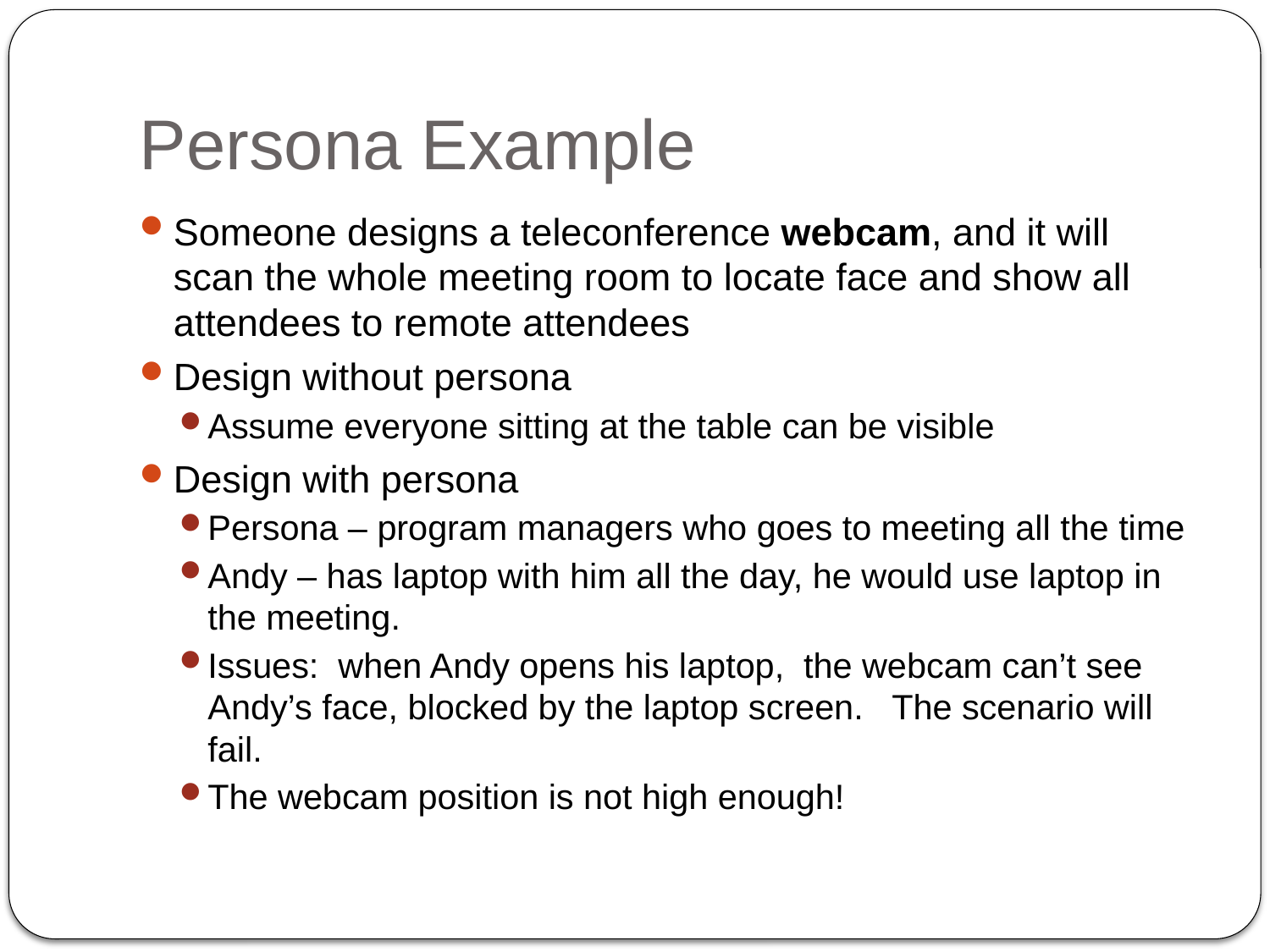

# Persona Example
Someone designs a teleconference webcam, and it will scan the whole meeting room to locate face and show all attendees to remote attendees
Design without persona
Assume everyone sitting at the table can be visible
Design with persona
Persona – program managers who goes to meeting all the time
Andy – has laptop with him all the day, he would use laptop in the meeting.
Issues:  when Andy opens his laptop,  the webcam can’t see Andy’s face, blocked by the laptop screen.   The scenario will fail.
The webcam position is not high enough!